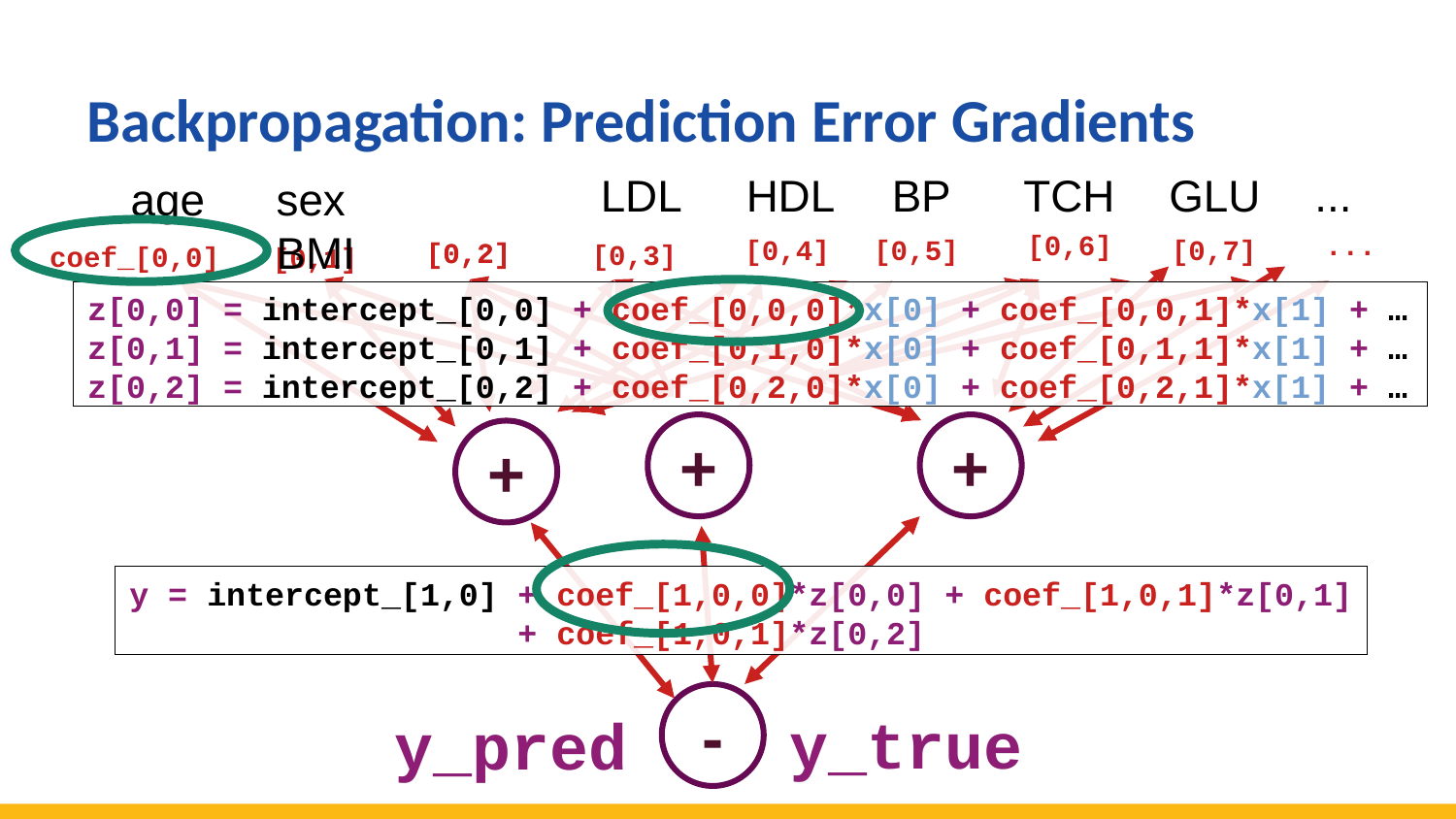

Backpropagation: Prediction Error Gradients
TCH	GLU	...
LDL	HDL	BP
age	sex		BMI

[0,6]
...
[0,4]
[0,5]
[0,7]
[0,2]
[0,2]
[0,3]
coef_[0,0]
[0,1]

z[0,0] = intercept_[0,0] + coef_[0,0,0]*x[0] + coef_[0,0,1]*x[1] + …
z[0,1] = intercept_[0,1] + coef_[0,1,0]*x[0] + coef_[0,1,1]*x[1] + …
z[0,2] = intercept_[0,2] + coef_[0,2,0]*x[0] + coef_[0,2,1]*x[1] + …

+
+
+

y = intercept_[1,0] + coef_[1,0,0]*z[0,0] + coef_[1,0,1]*z[0,1]
                    + coef_[1,0,1]*z[0,2]
-
y_true
y_pred